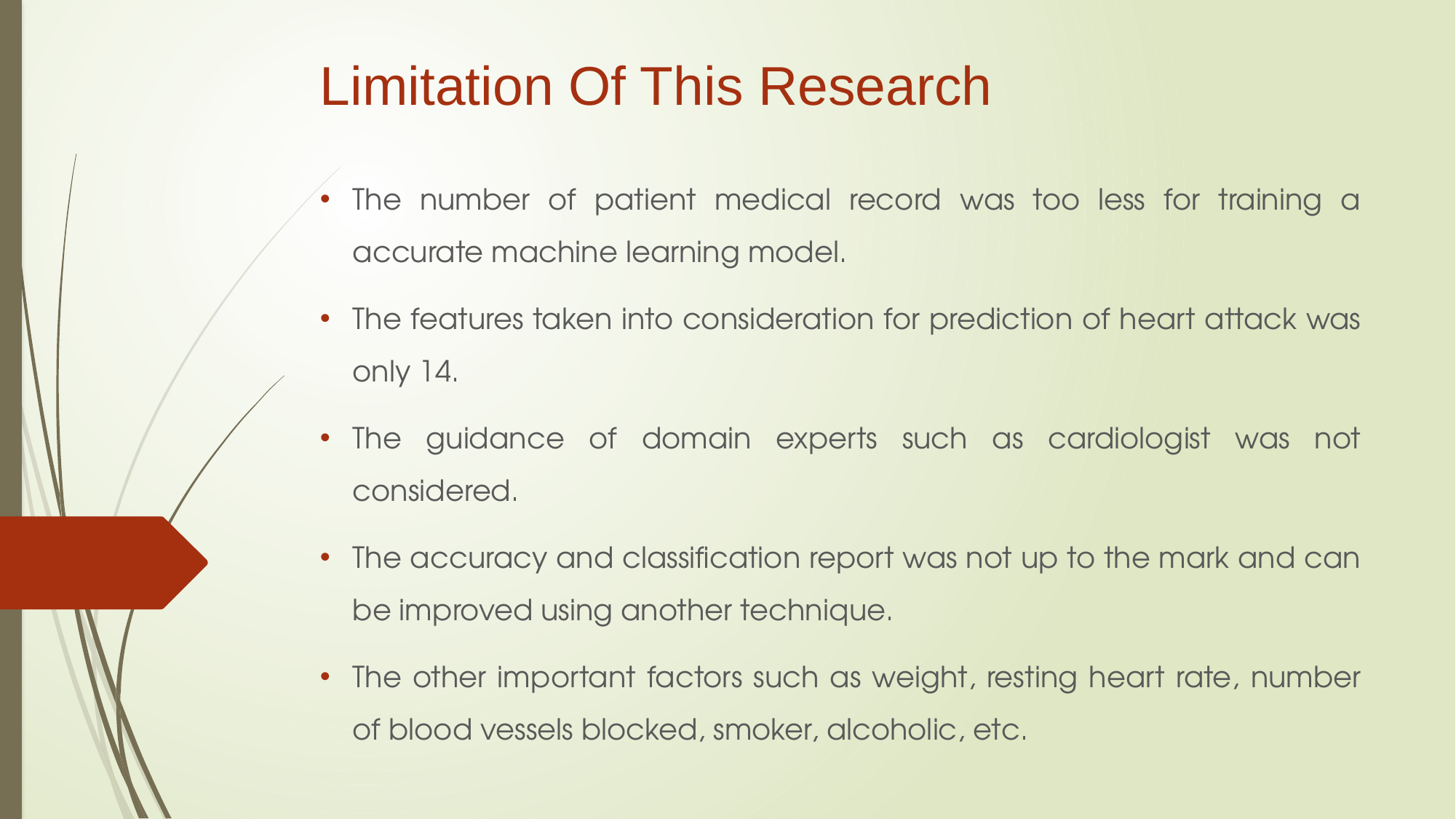

# Limitation Of This Research
The number of patient medical record was too less for training a accurate machine learning model.
The features taken into consideration for prediction of heart attack was only 14.
The guidance of domain experts such as cardiologist was not considered.
The accuracy and classification report was not up to the mark and can be improved using another technique.
The other important factors such as weight, resting heart rate, number of blood vessels blocked, smoker, alcoholic, etc.